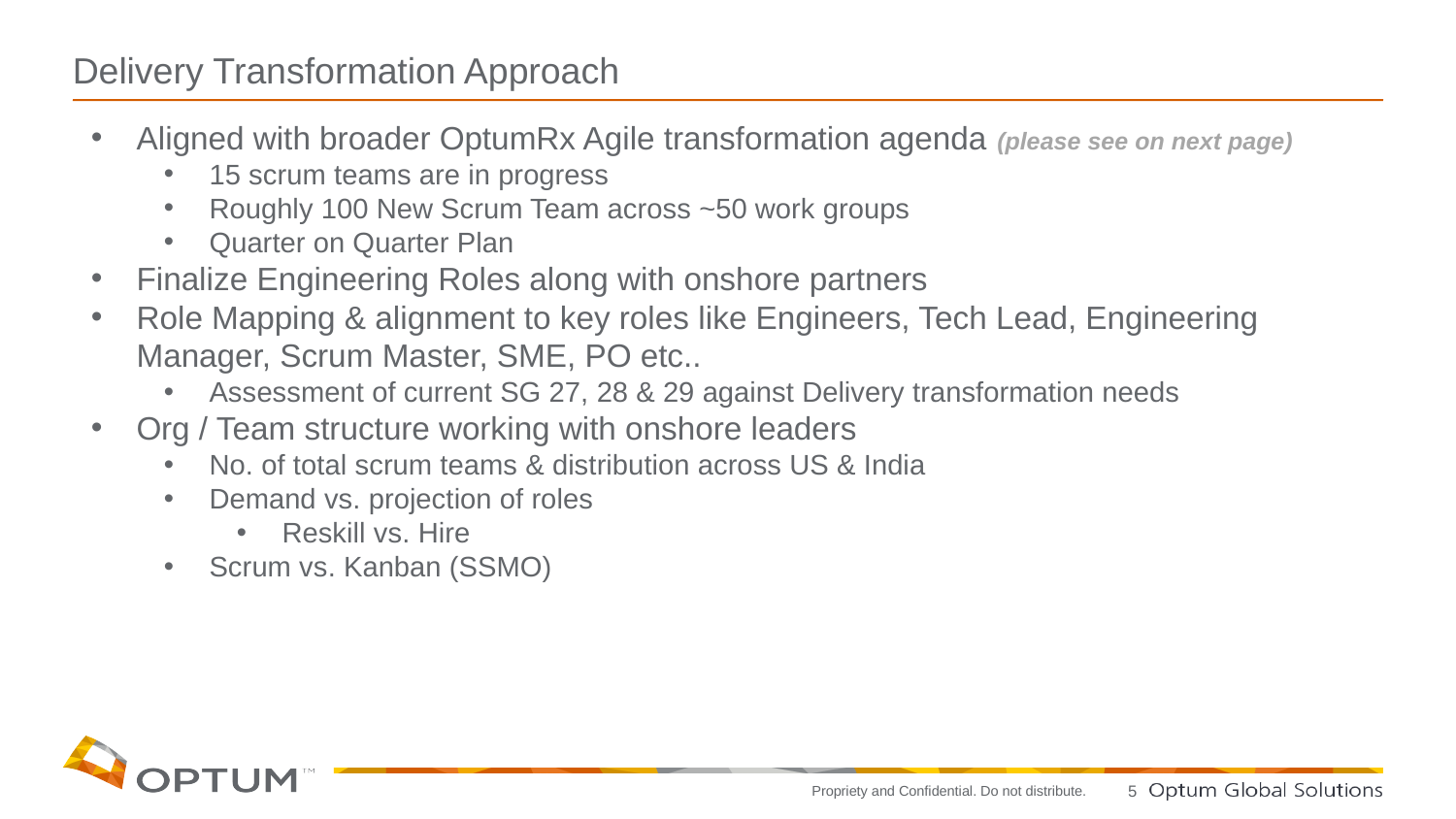

# Delivery Transformation Approach
Aligned with broader OptumRx Agile transformation agenda (please see on next page)
15 scrum teams are in progress
Roughly 100 New Scrum Team across ~50 work groups
Quarter on Quarter Plan
Finalize Engineering Roles along with onshore partners
Role Mapping & alignment to key roles like Engineers, Tech Lead, Engineering Manager, Scrum Master, SME, PO etc..
Assessment of current SG 27, 28 & 29 against Delivery transformation needs
Org / Team structure working with onshore leaders
No. of total scrum teams & distribution across US & India
Demand vs. projection of roles
Reskill vs. Hire
Scrum vs. Kanban (SSMO)
5